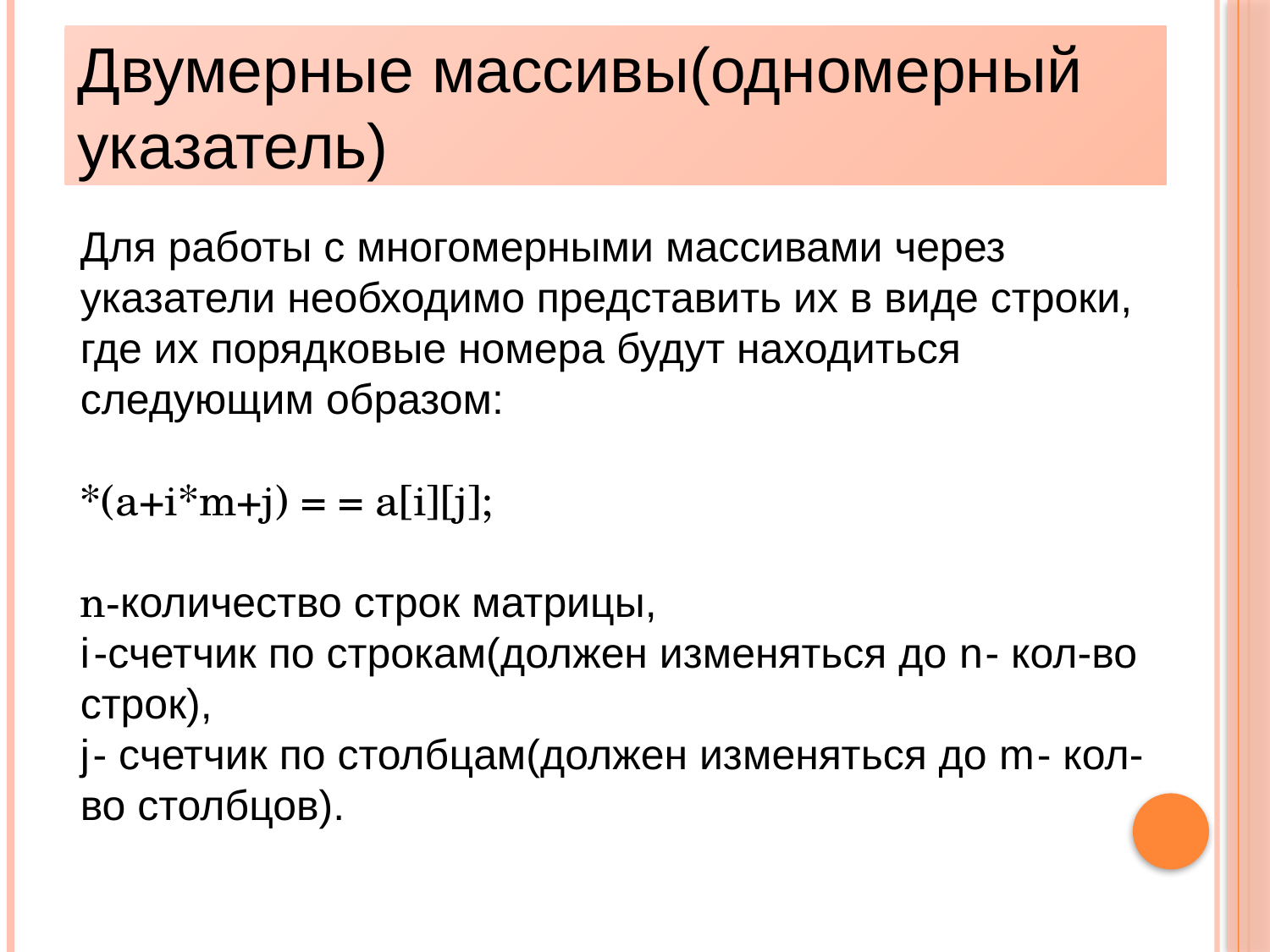

Двумерные массивы(одномерный указатель)
15
Для работы с многомерными массивами через указатели необходимо представить их в виде строки, где их порядковые номера будут находиться следующим образом:

*(a+i*m+j) = = a[i][j];

n-количество строк матрицы,
i-счетчик по строкам(должен изменяться до n- кол-во строк),
j- счетчик по столбцам(должен изменяться до m- кол-во столбцов).